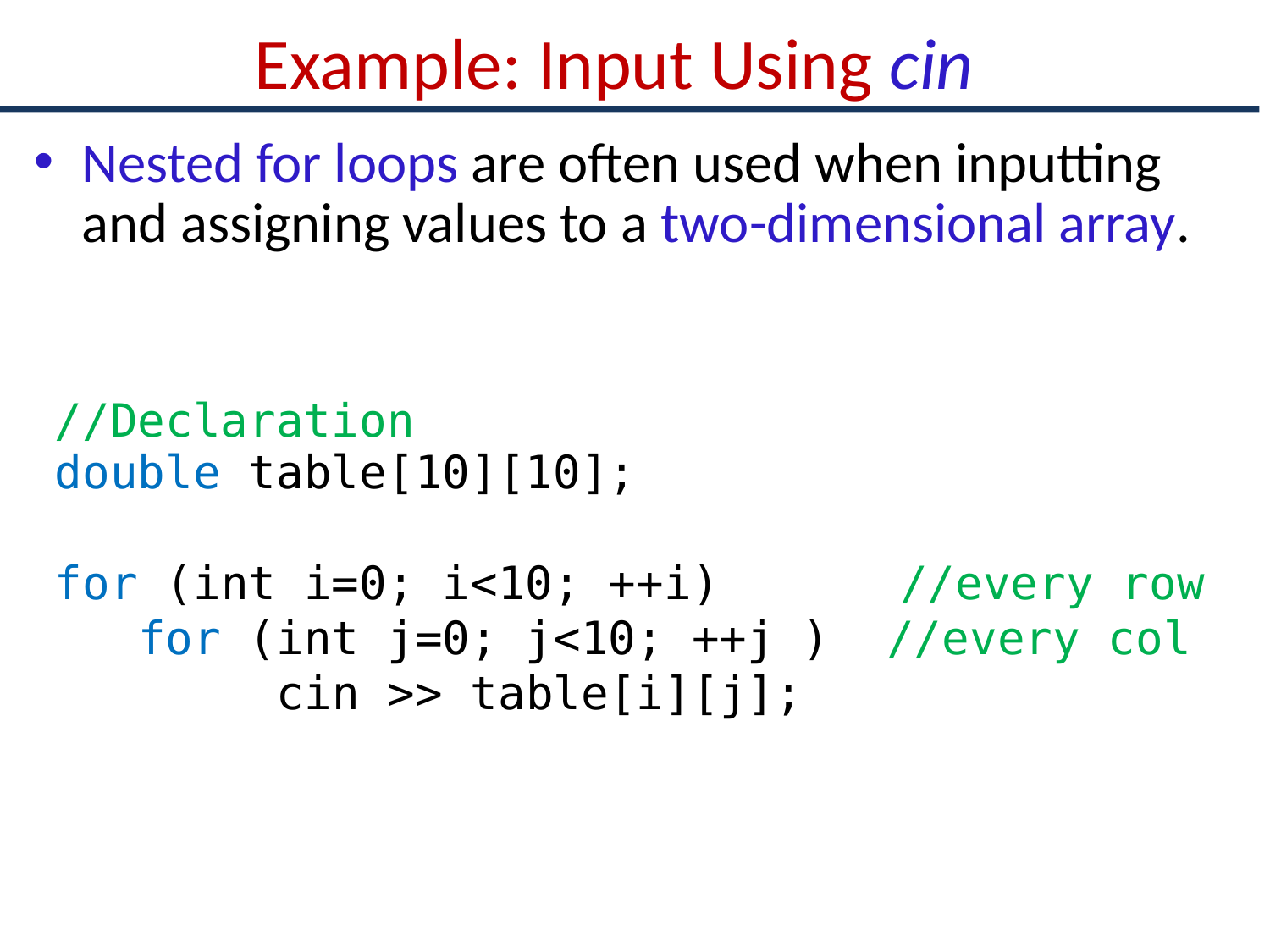

# Example: Input Using cin

Nested for loops are often used when inputting and assigning values to a two-dimensional array.

//Declaration
double table[10][10];

for (int i=0; i<10; ++i)	   //every row
   for (int j=0; j<10; ++j )  //every col
        cin >> table[i][j];